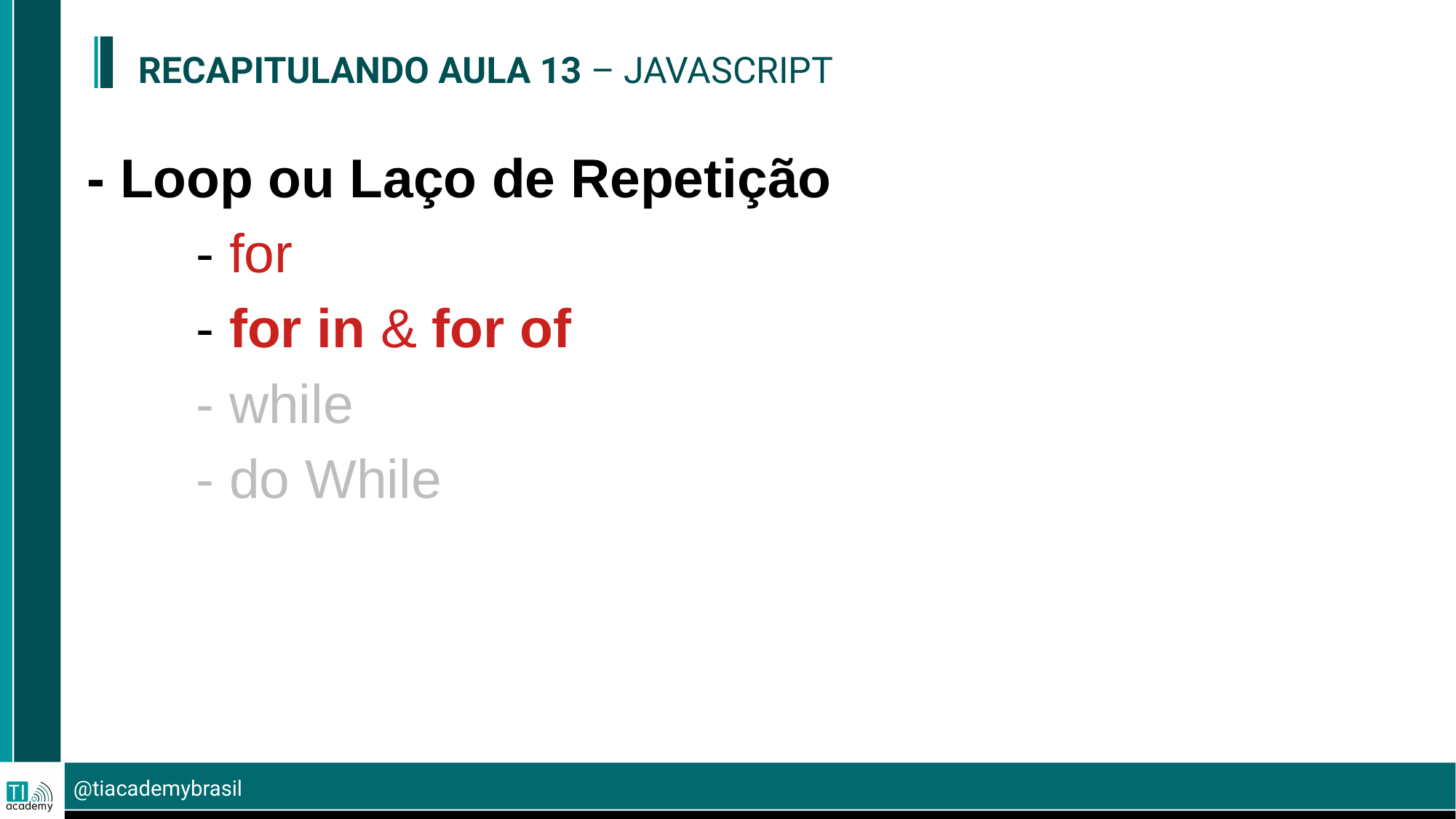

RECAPITULANDO AULA 13 – JAVASCRIPT

- Loop ou Laço de Repetição
	- for
	- for in & for of
	- while
	- do While